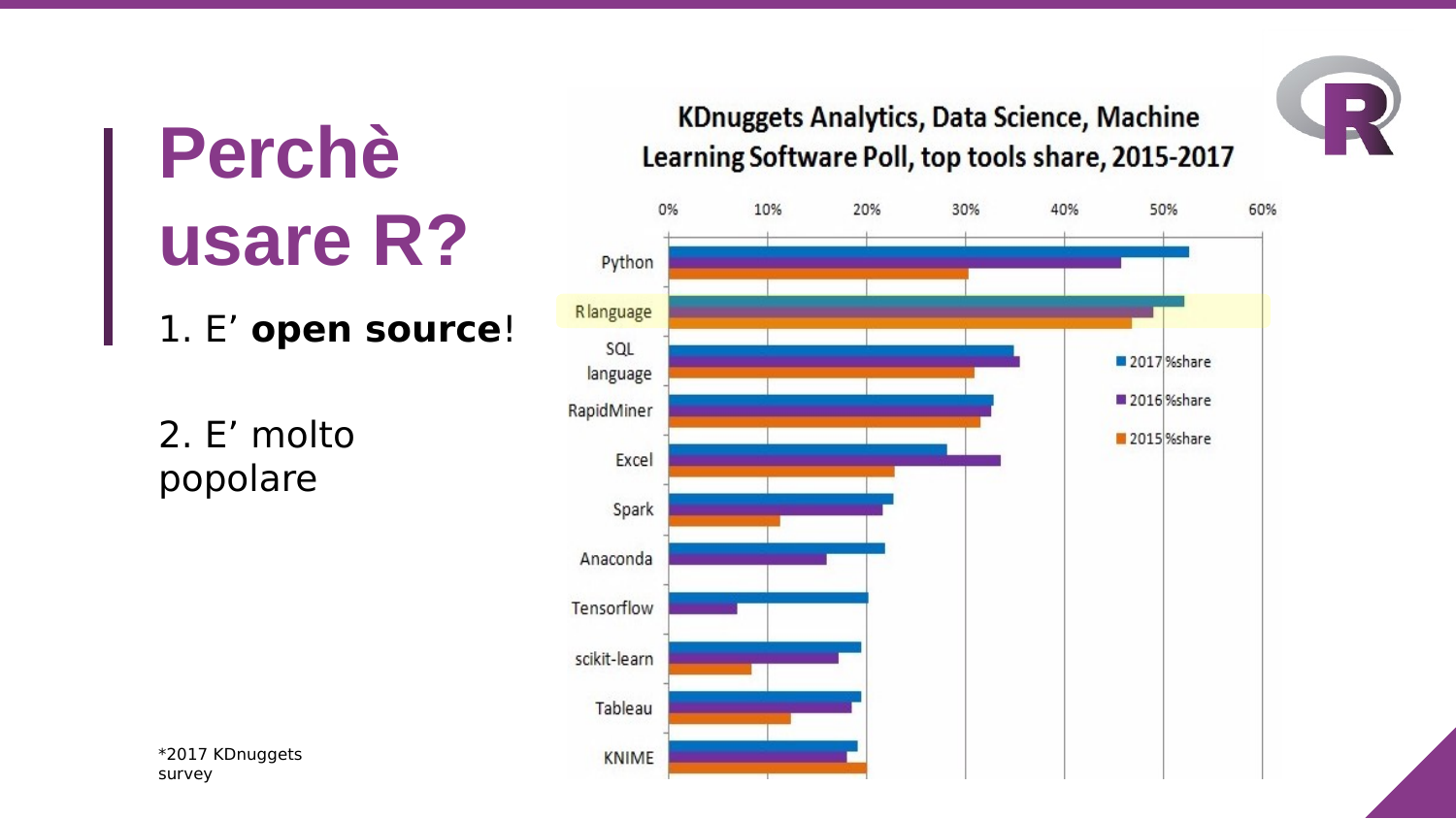

# Perchè usare R?

1. E’ open source!
2. E’ molto popolare
*2017 KDnuggets survey